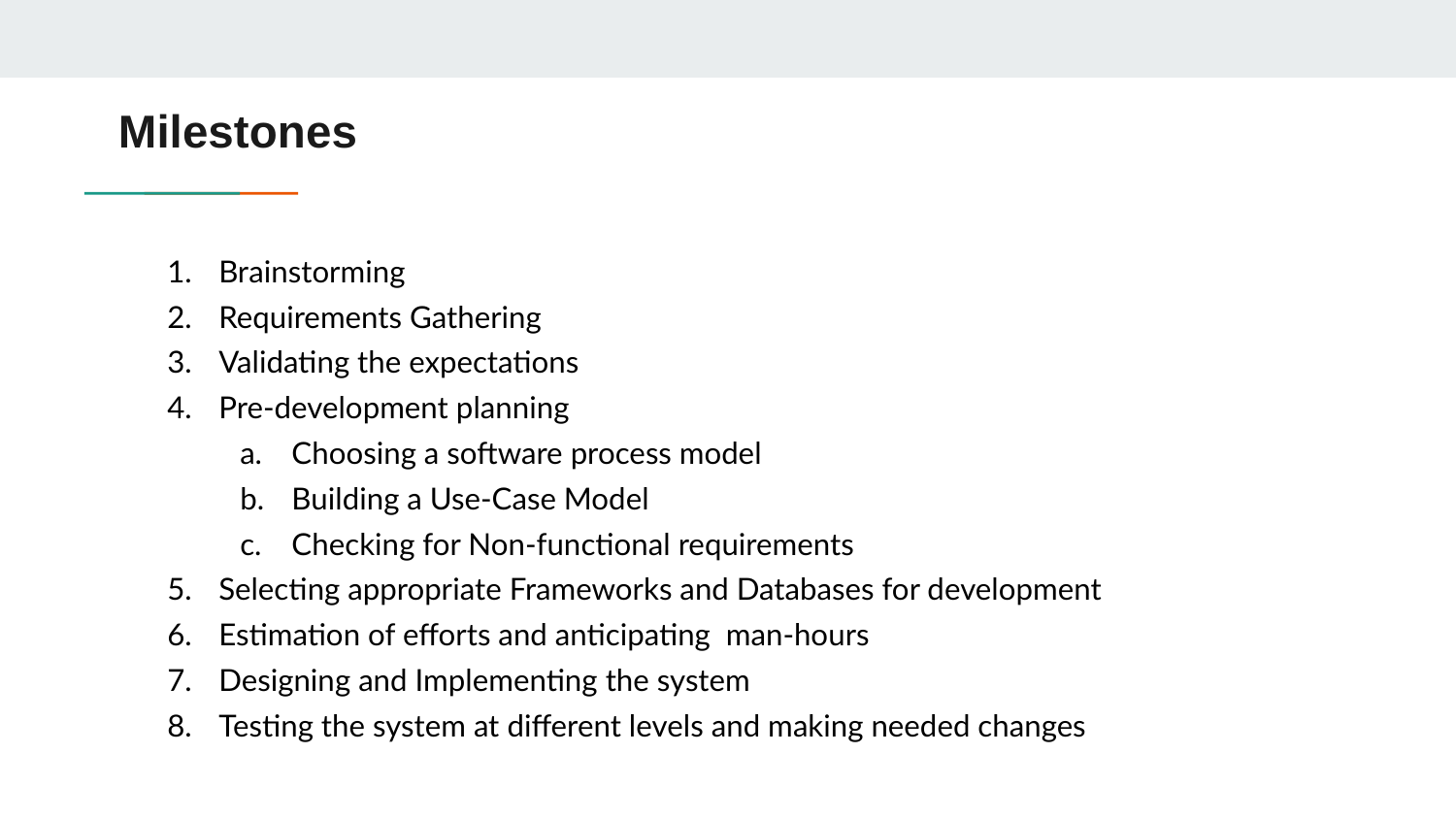

# Milestones
Brainstorming
Requirements Gathering
Validating the expectations
Pre-development planning
Choosing a software process model
Building a Use-Case Model
Checking for Non-functional requirements
Selecting appropriate Frameworks and Databases for development
Estimation of efforts and anticipating  man-hours
Designing and Implementing the system
Testing the system at different levels and making needed changes